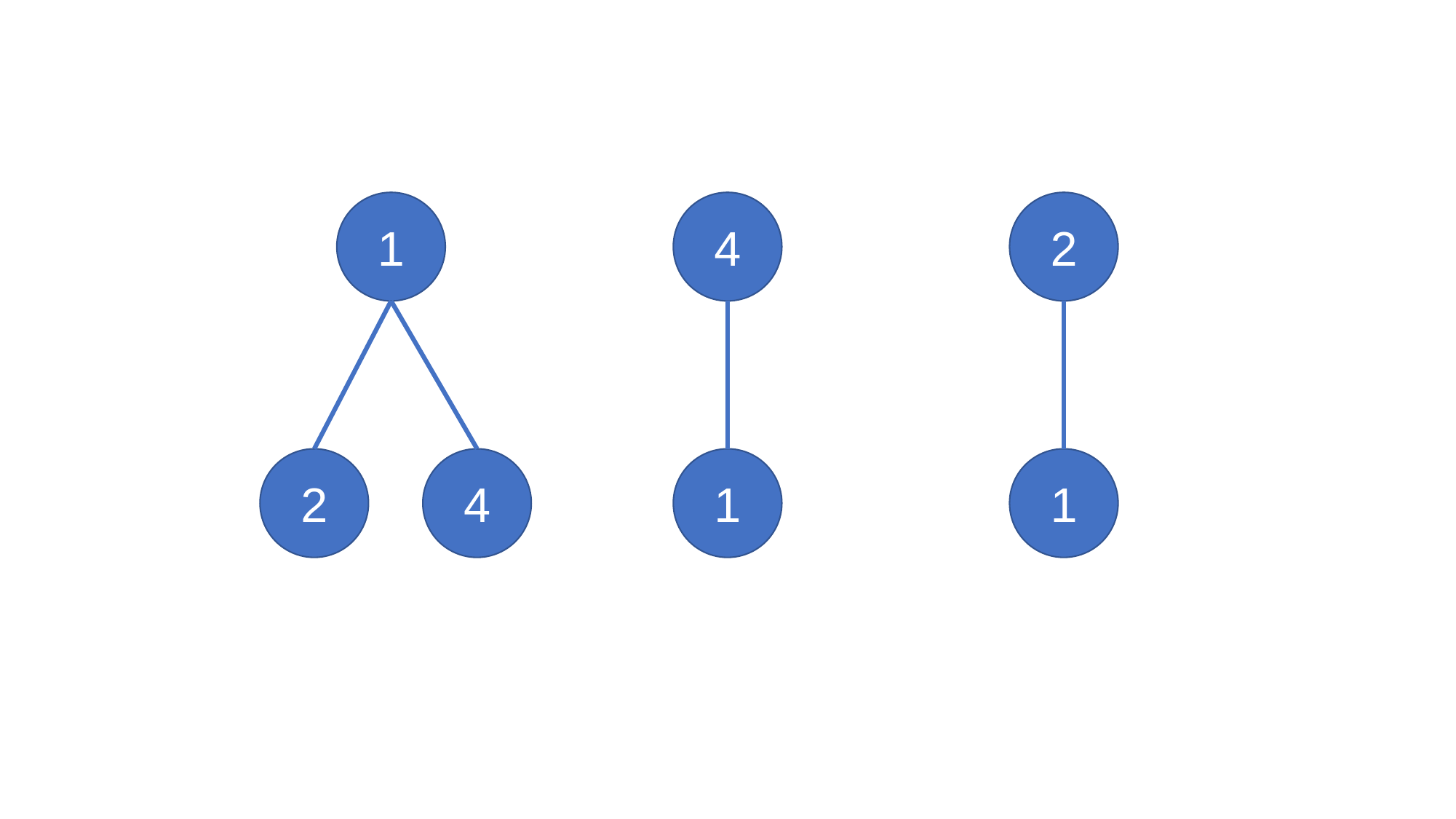

1
4
2
2
4
1
1